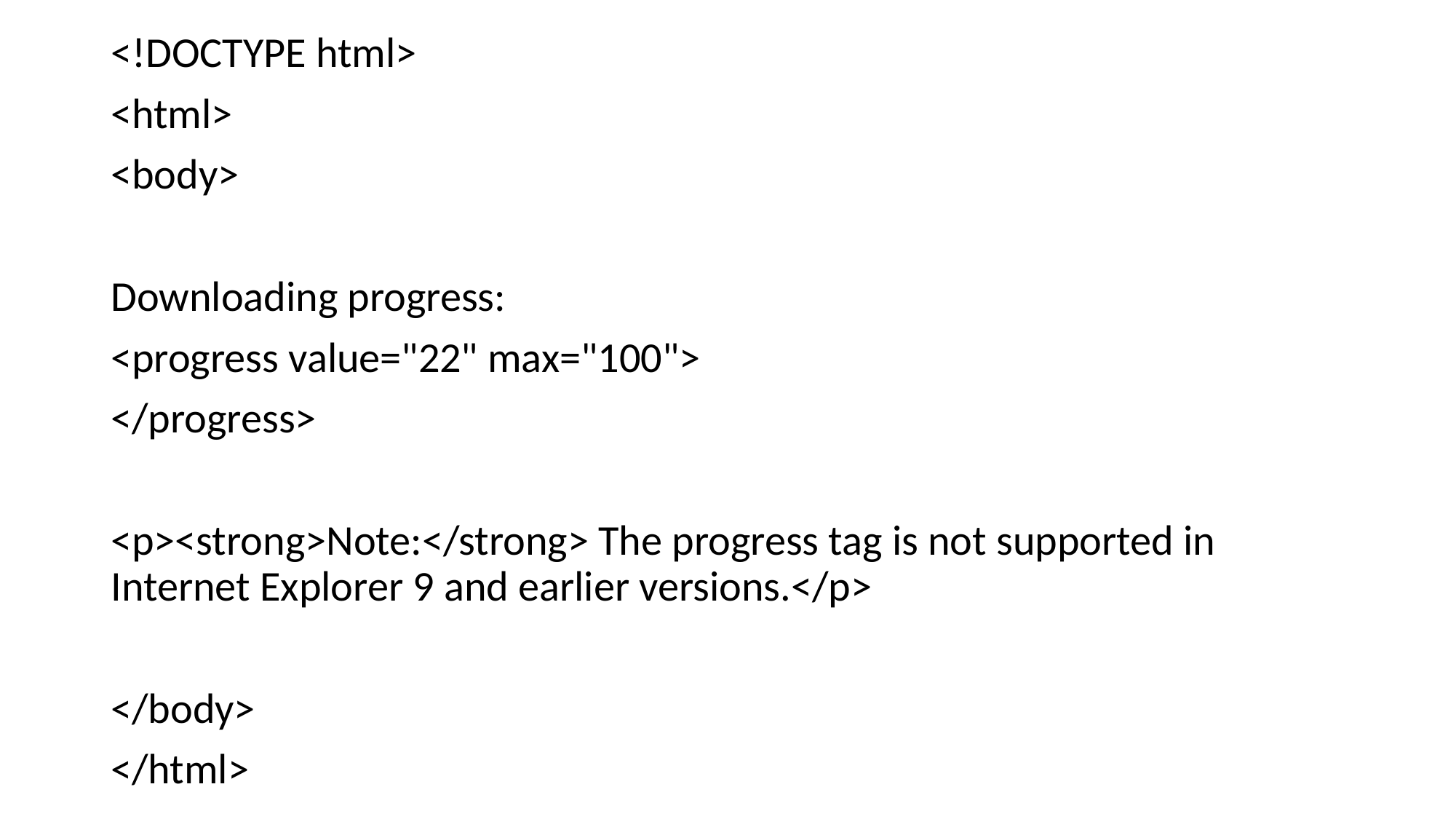

<!DOCTYPE html>
<html>
<body>

Downloading progress:
<progress value="22" max="100">
</progress>

<p><strong>Note:</strong> The progress tag is not supported in Internet Explorer 9 and earlier versions.</p>

</body>
</html>